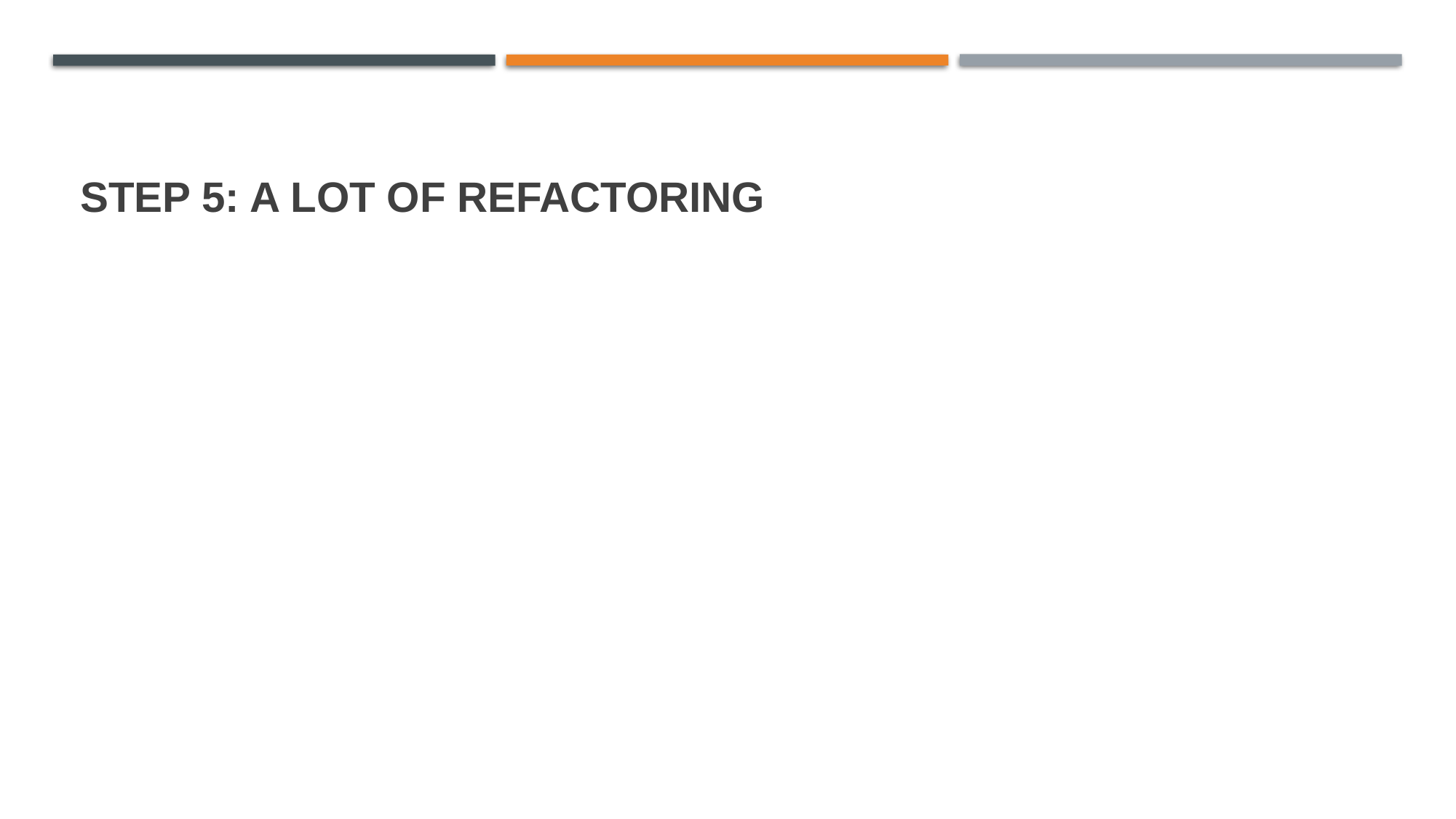

# STEP 5: A LOT OF REFACTORING